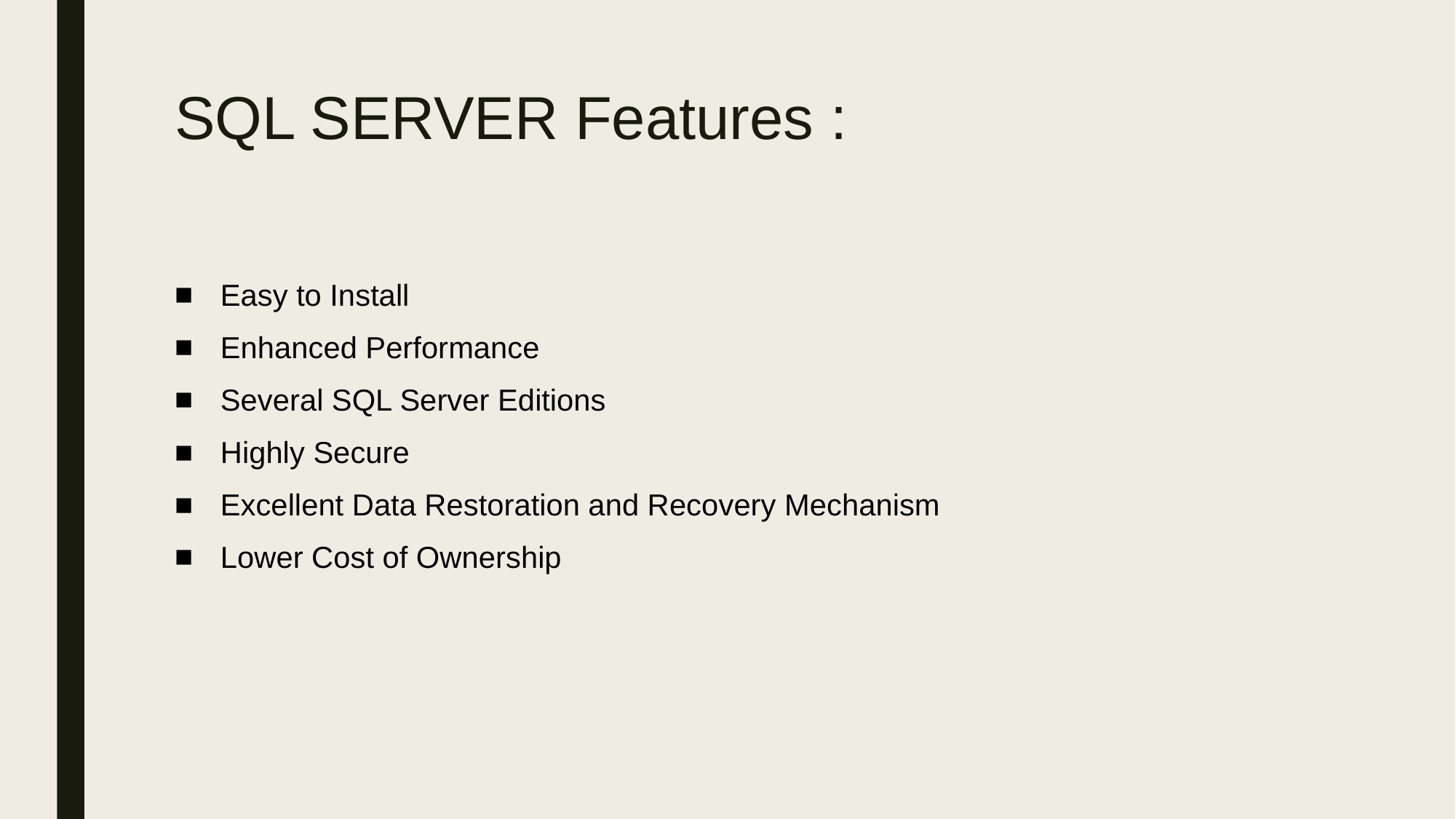

# SQL SERVER Features :
Easy to Install
Enhanced Performance
Several SQL Server Editions
Highly Secure
Excellent Data Restoration and Recovery Mechanism
Lower Cost of Ownership